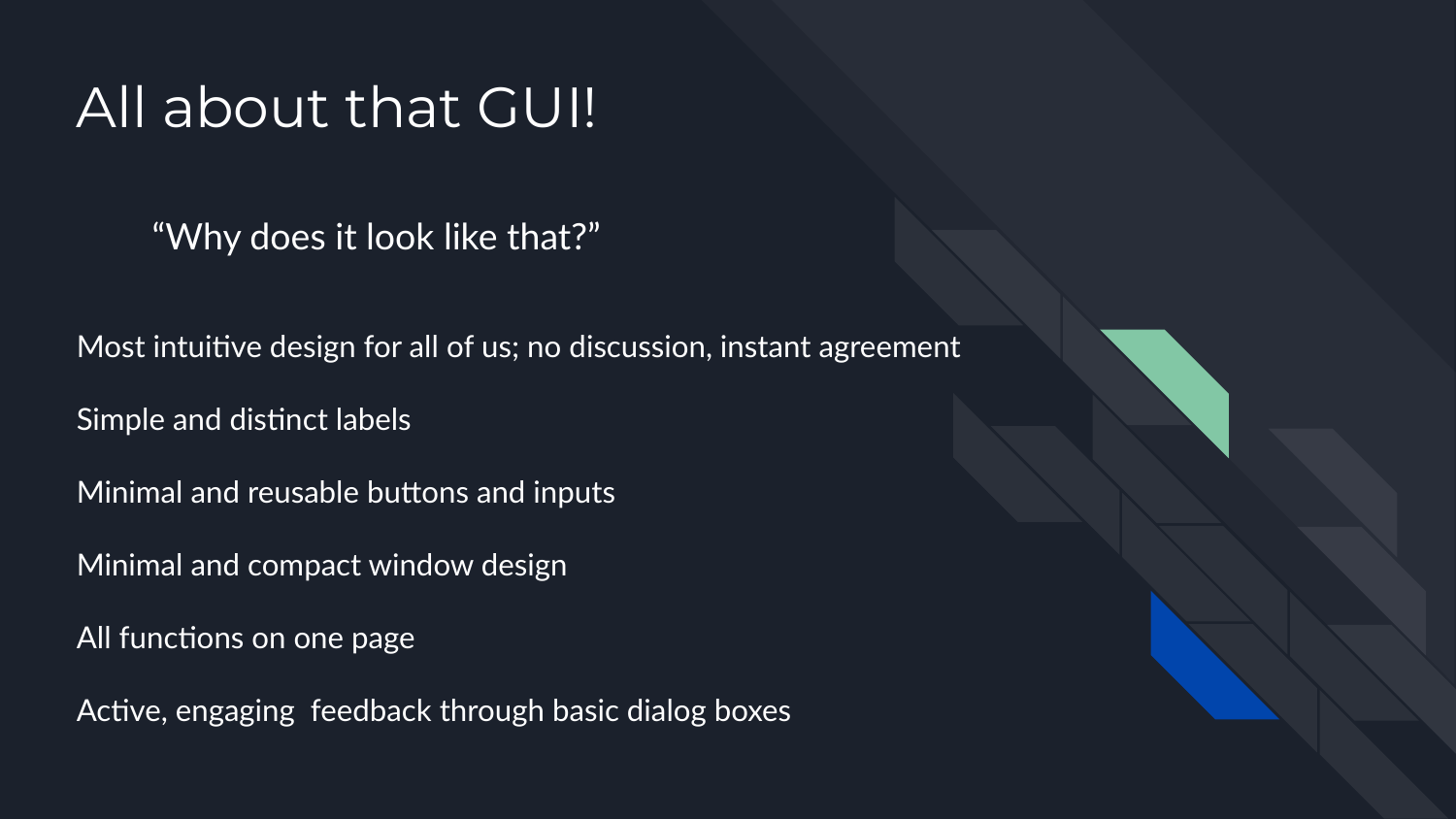

# All about that GUI!
“Why does it look like that?”
Most intuitive design for all of us; no discussion, instant agreement

Simple and distinct labels

Minimal and reusable buttons and inputs

Minimal and compact window design

All functions on one page

Active, engaging  feedback through basic dialog boxes